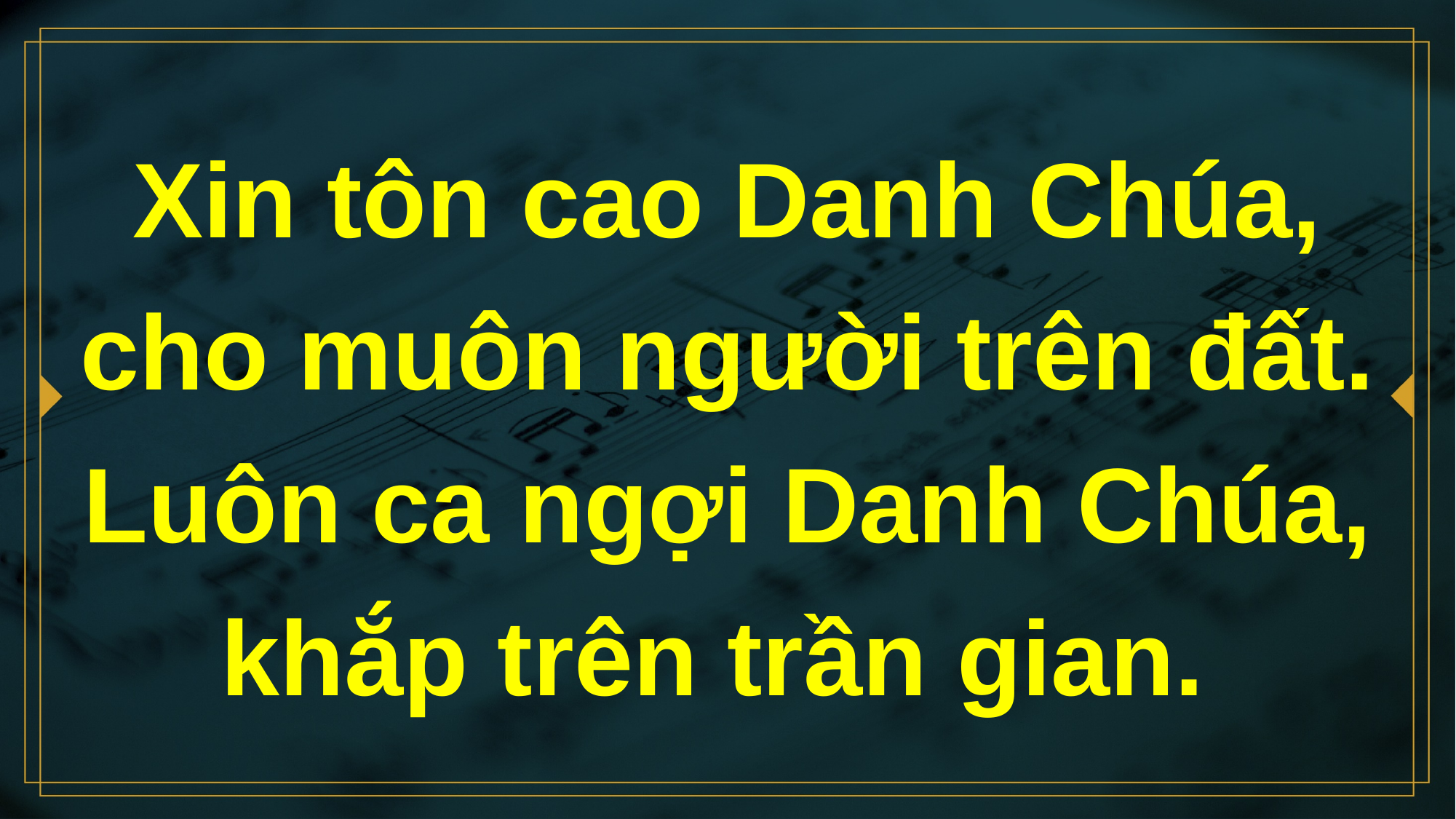

# Xin tôn cao Danh Chúa, cho muôn người trên đất. Luôn ca ngợi Danh Chúa, khắp trên trần gian.